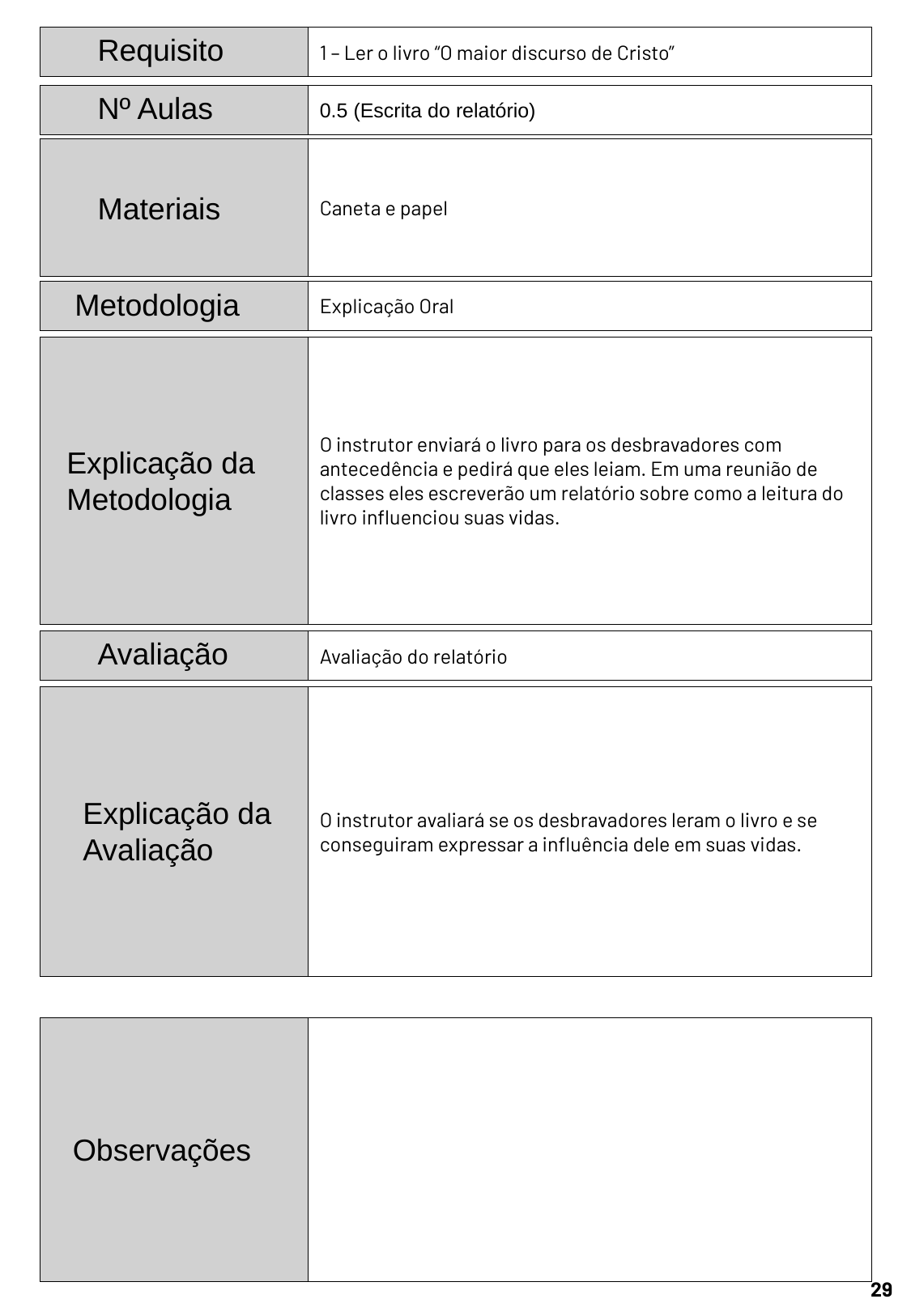

Requisito

1 – Ler o livro “O maior discurso de Cristo”
Nº Aulas

0.5 (Escrita do relatório)

Caneta e papel
Materiais
Metodologia

Explicação Oral
O instrutor enviará o livro para os desbravadores com antecedência e pedirá que eles leiam. Em uma reunião de classes eles escreverão um relatório sobre como a leitura do livro influenciou suas vidas.

Explicação da Metodologia
Avaliação

Avaliação do relatório

O instrutor avaliará se os desbravadores leram o livro e se conseguiram expressar a influência dele em suas vidas.
Explicação da Avaliação

Observações
29